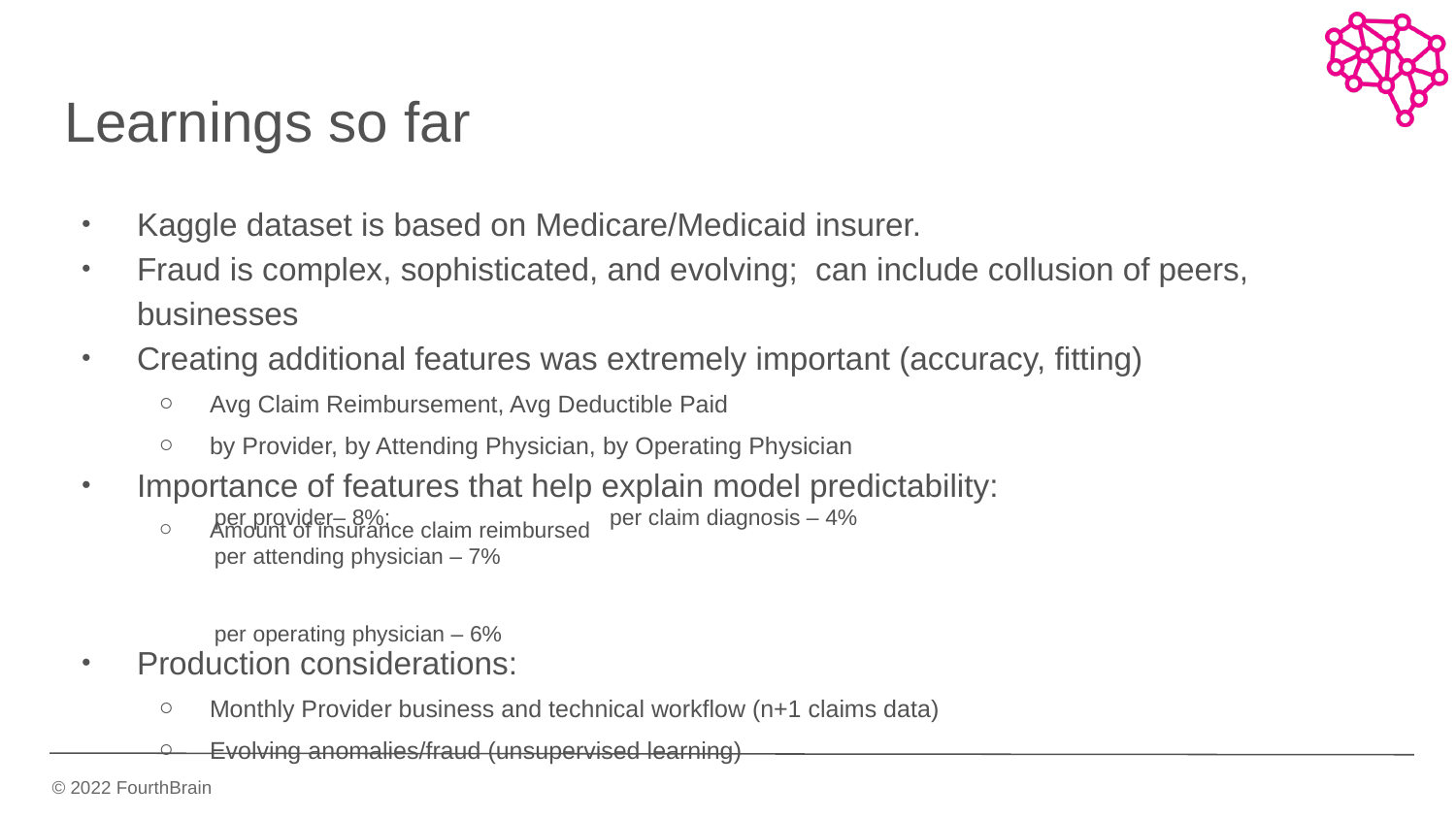

# Learnings so far
Kaggle dataset is based on Medicare/Medicaid insurer.
Fraud is complex, sophisticated, and evolving;  can include collusion of peers, businesses
Creating additional features was extremely important (accuracy, fitting)
Avg Claim Reimbursement, Avg Deductible Paid
by Provider, by Attending Physician, by Operating Physician
Importance of features that help explain model predictability:
Amount of insurance claim reimbursed

Production considerations:
Monthly Provider business and technical workflow (n+1 claims data)
Evolving anomalies/fraud (unsupervised learning)

per provider– 8%;
per attending physician – 7%

per operating physician – 6%
per claim diagnosis – 4%